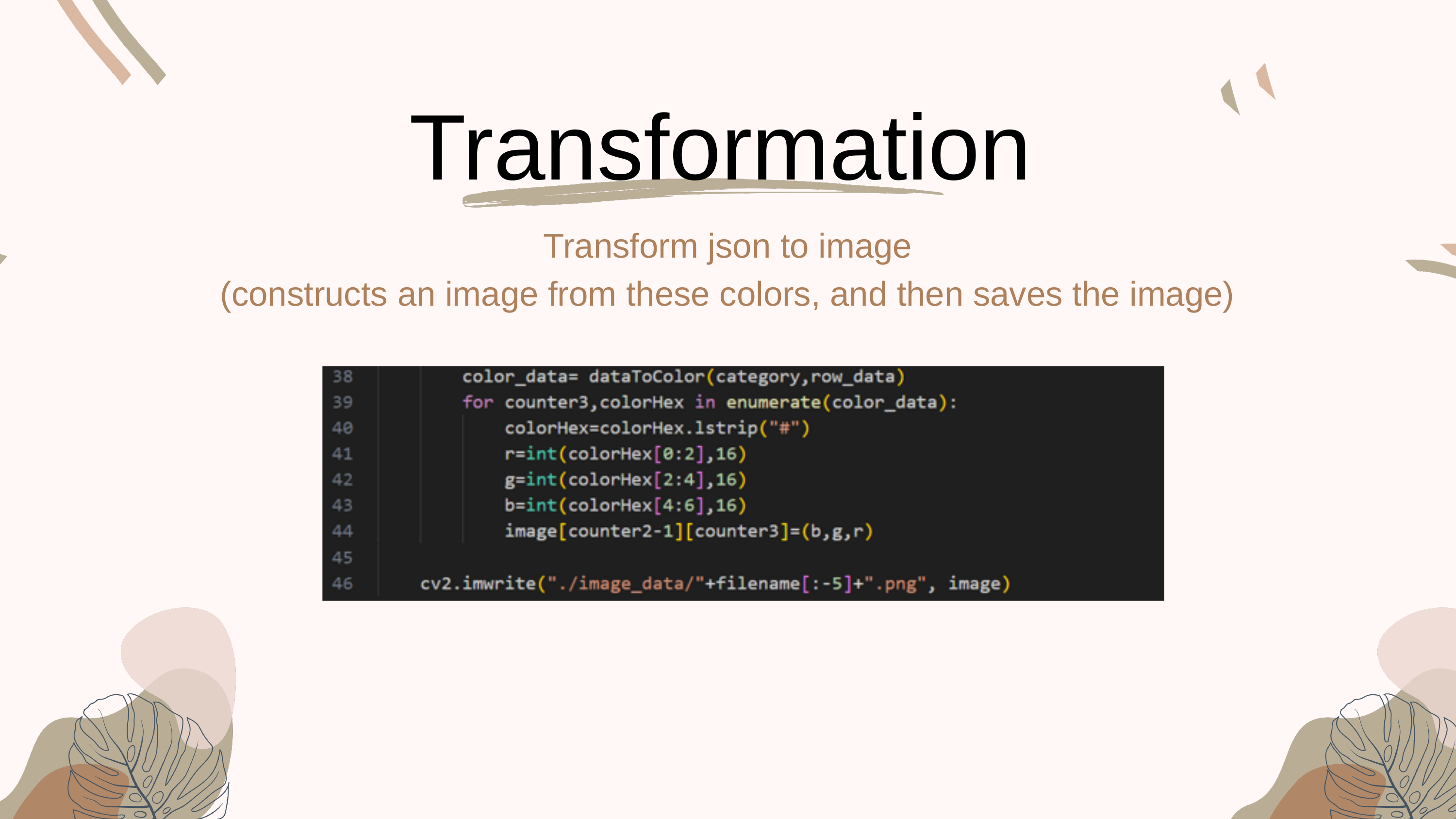

Transformation

Transform json to image
(constructs an image from these colors, and then saves the image)